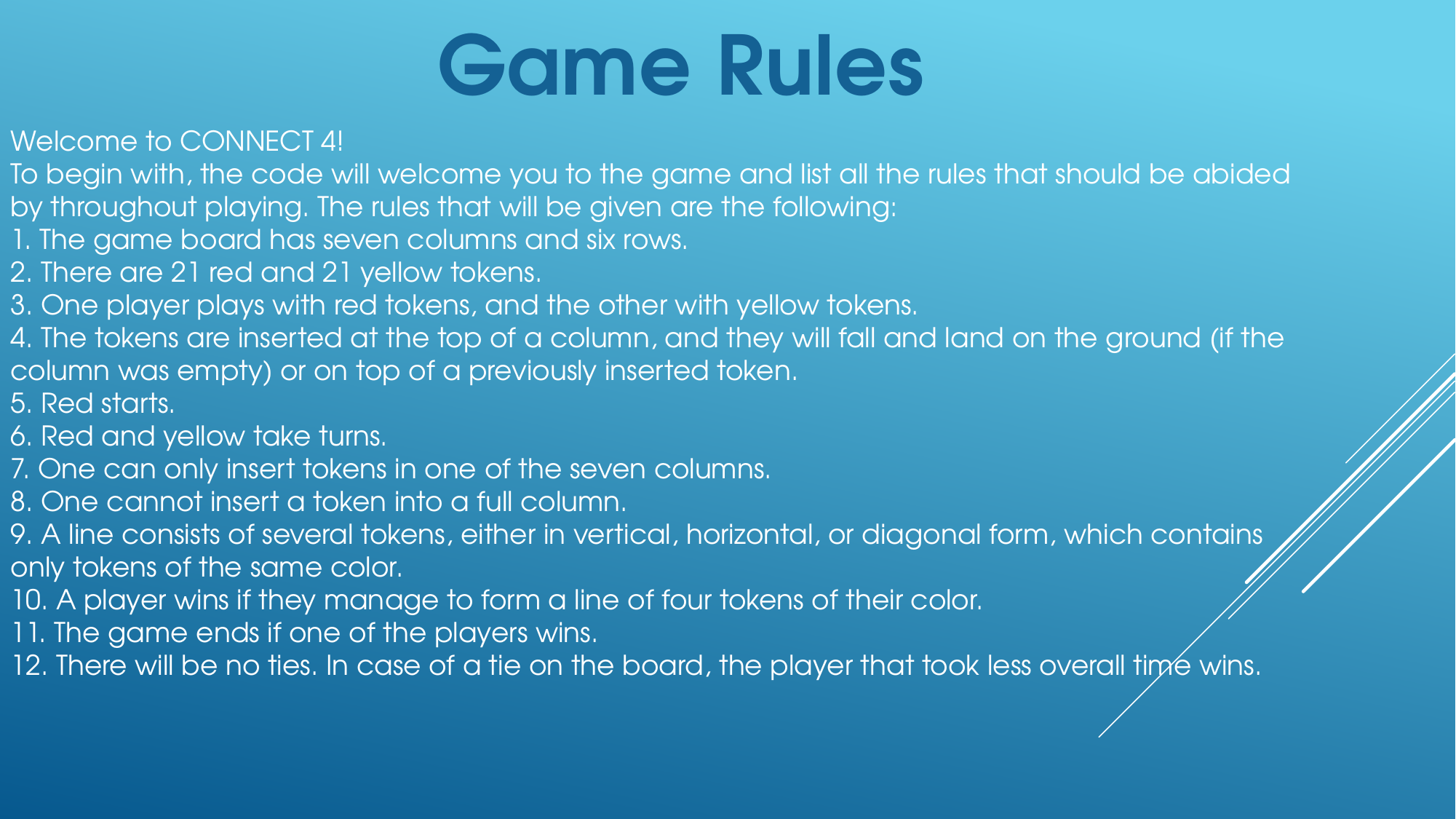

Game Rules
Welcome to CONNECT 4!
To begin with, the code will welcome you to the game and list all the rules that should be abided by throughout playing. The rules that will be given are the following:
1. The game board has seven columns and six rows.
2. There are 21 red and 21 yellow tokens.
3. One player plays with red tokens, and the other with yellow tokens.
4. The tokens are inserted at the top of a column, and they will fall and land on the ground (if the column was empty) or on top of a previously inserted token.
5. Red starts.
6. Red and yellow take turns.
7. One can only insert tokens in one of the seven columns.
8. One cannot insert a token into a full column.
9. A line consists of several tokens, either in vertical, horizontal, or diagonal form, which contains only tokens of the same color.
10. A player wins if they manage to form a line of four tokens of their color.
11. The game ends if one of the players wins.
12. There will be no ties. In case of a tie on the board, the player that took less overall time wins.